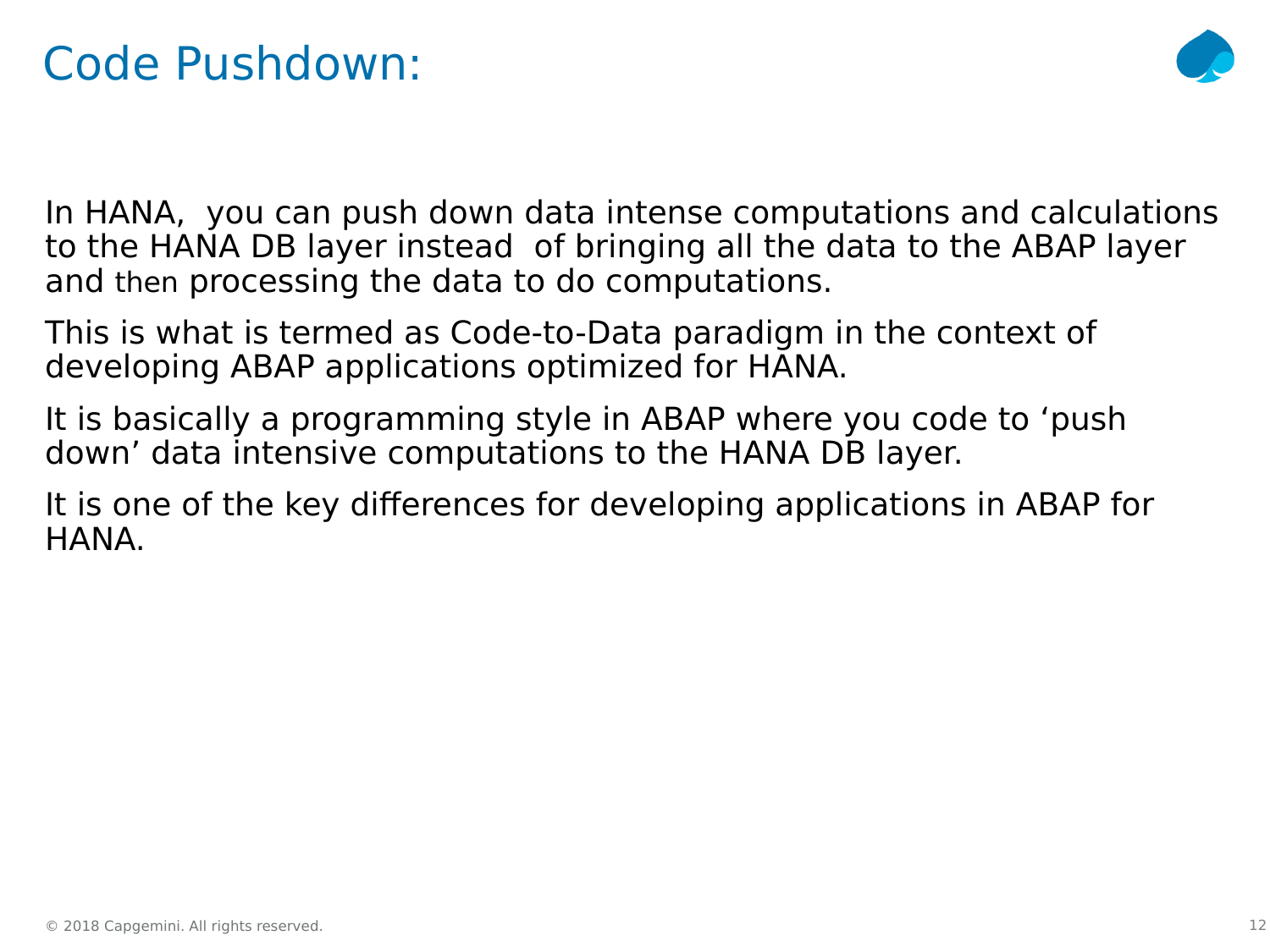

# Code Pushdown:
In HANA,  you can push down data intense computations and calculations to the HANA DB layer instead  of bringing all the data to the ABAP layer and then processing the data to do computations.
This is what is termed as Code-to-Data paradigm in the context of developing ABAP applications optimized for HANA.
It is basically a programming style in ABAP where you code to ‘push down’ data intensive computations to the HANA DB layer.
It is one of the key differences for developing applications in ABAP for HANA.